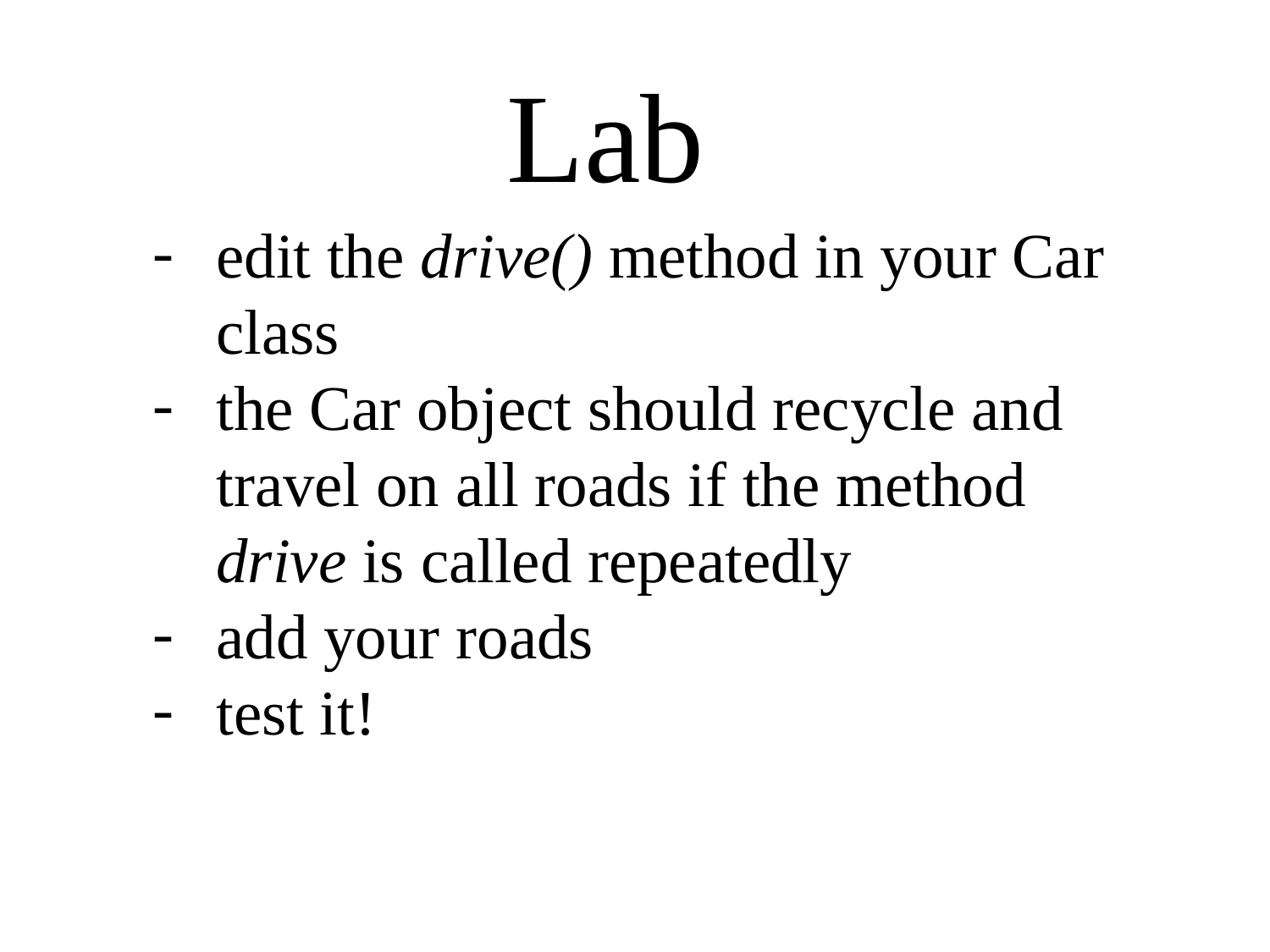

Lab
edit the drive() method in your Car class
the Car object should recycle and travel on all roads if the method drive is called repeatedly
add your roads
test it!